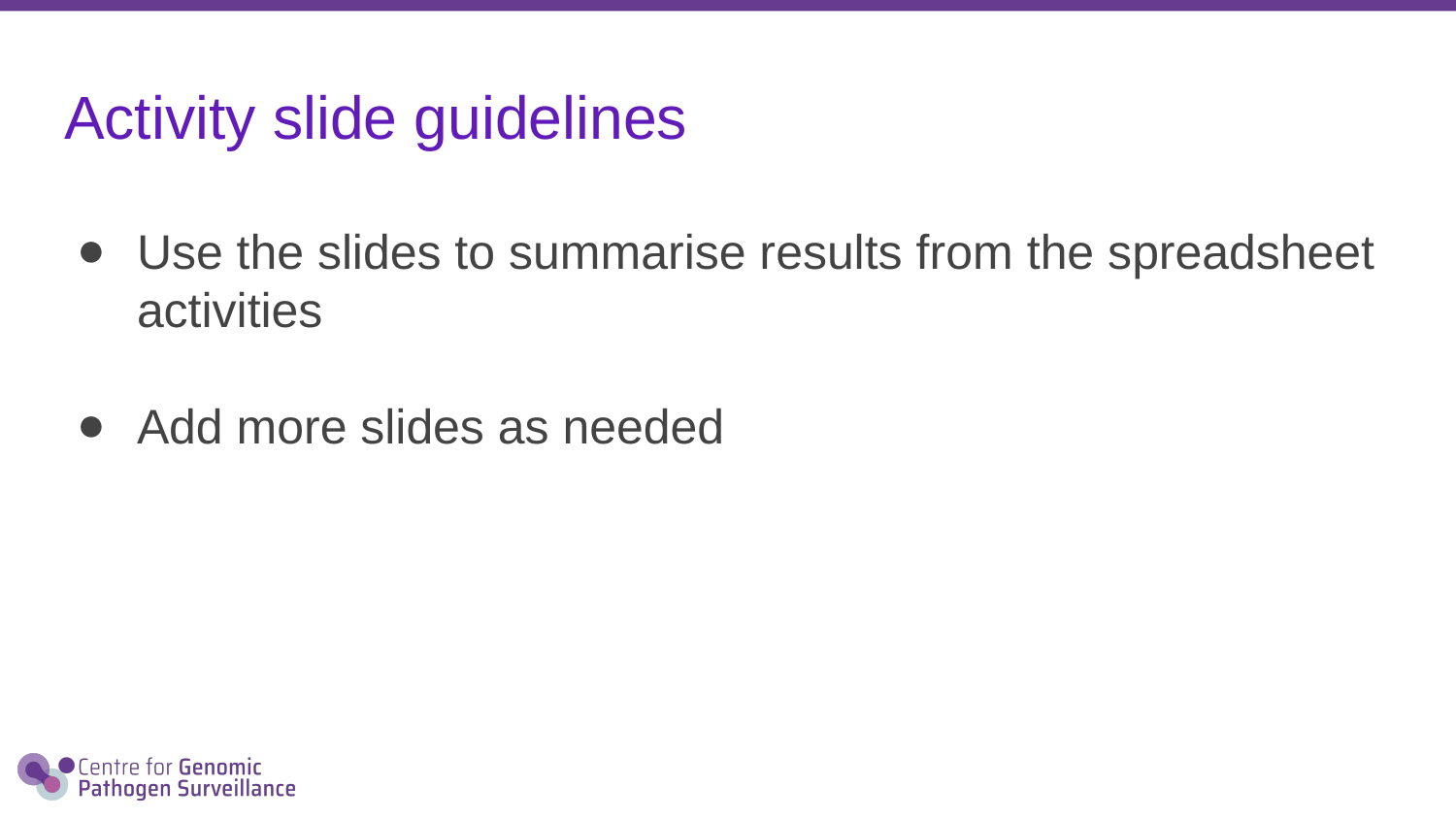

Activity slide guidelines
# Use the slides to summarise results from the spreadsheet activities

Add more slides as needed